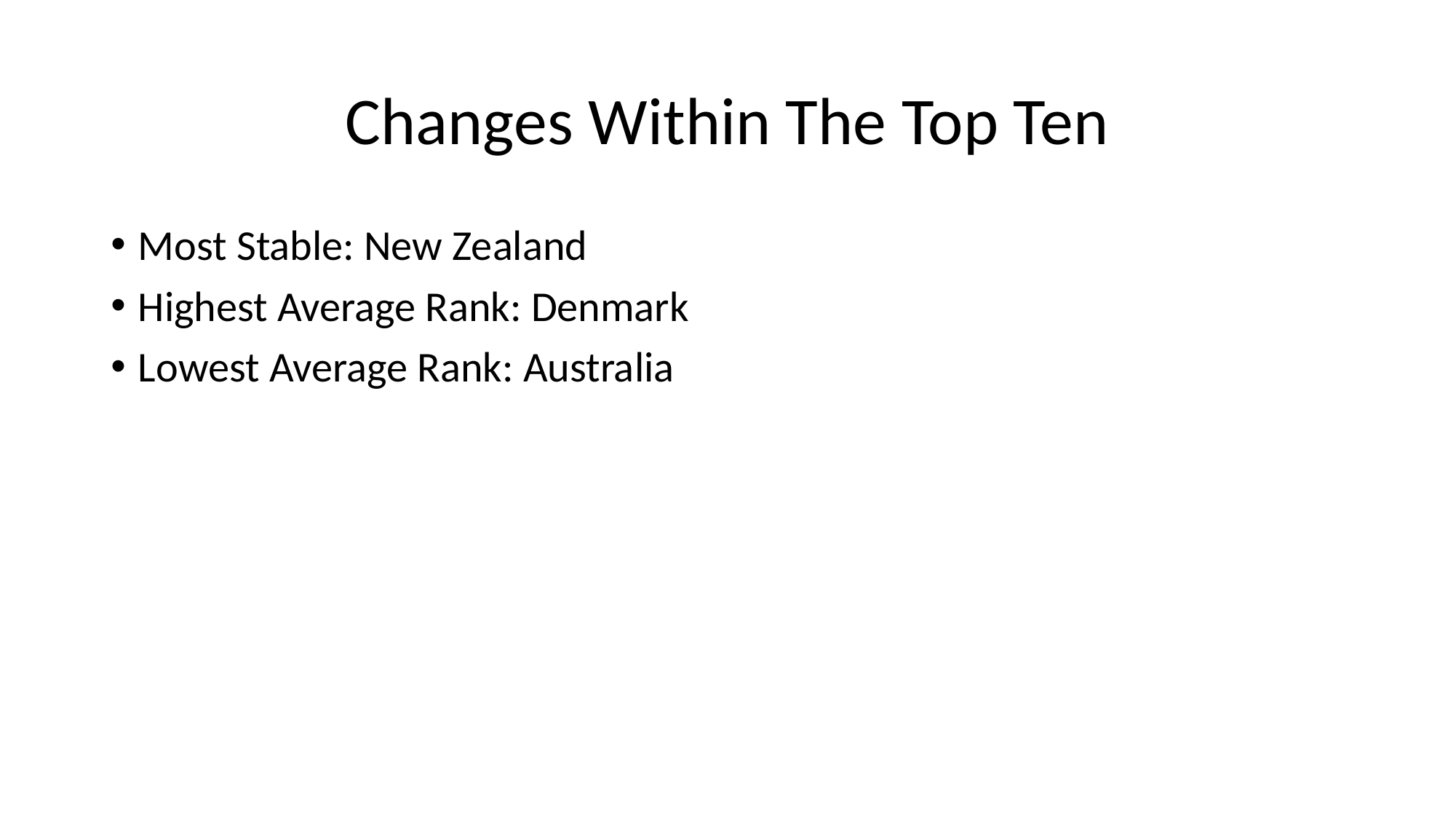

# Changes Within The Top Ten
Most Stable: New Zealand
Highest Average Rank: Denmark
Lowest Average Rank: Australia